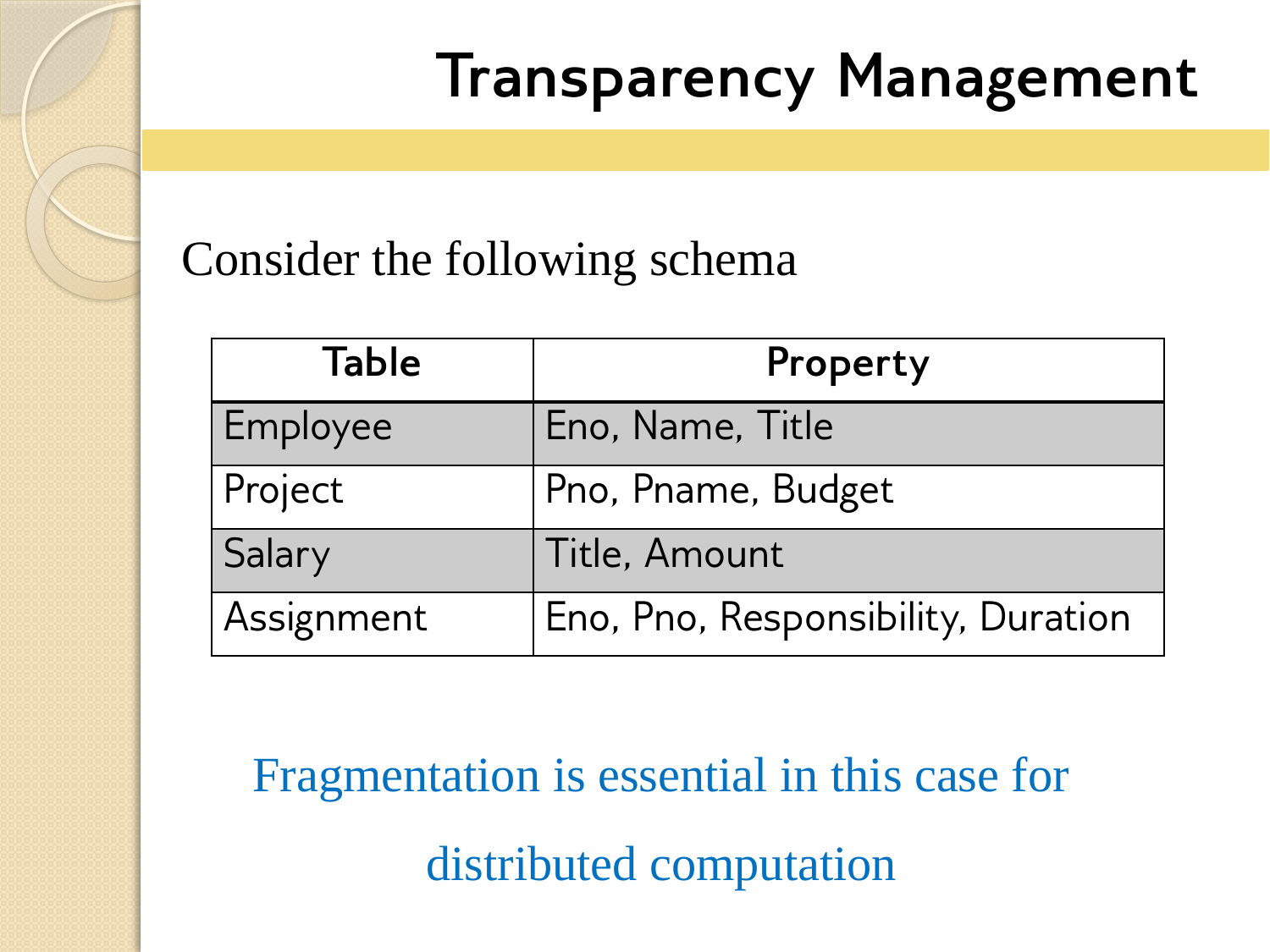

Transparency Management

Consider the following schema
| Table | Property |
| --- | --- |
| Employee | Eno, Name, Title |
| Project | Pno, Pname, Budget |
| Salary | Title, Amount |
| Assignment | Eno, Pno, Responsibility, Duration |
Fragmentation is essential in this case for distributed computation